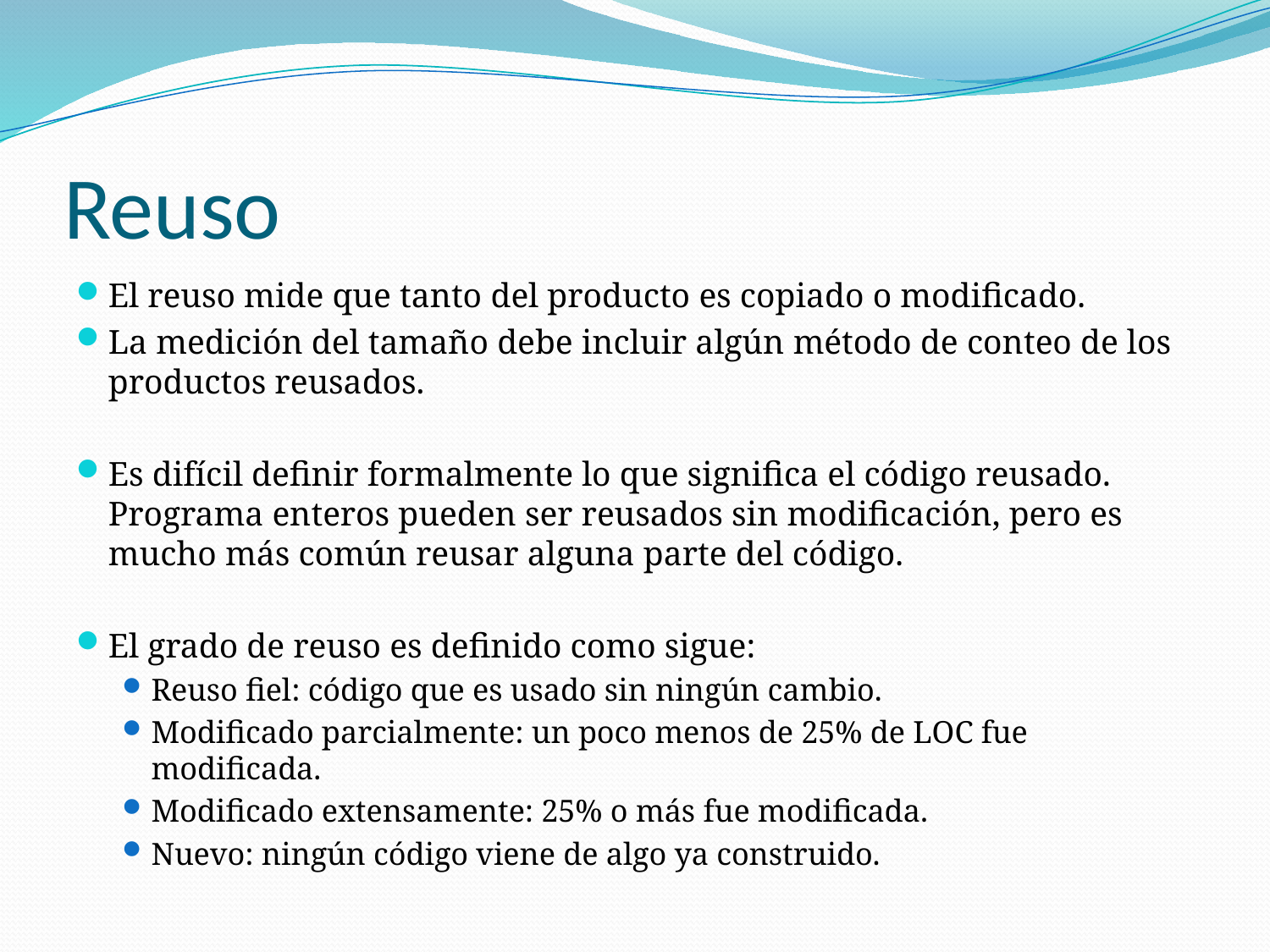

# Reuso
El reuso mide que tanto del producto es copiado o modificado.
La medición del tamaño debe incluir algún método de conteo de los productos reusados.

Es difícil definir formalmente lo que significa el código reusado. Programa enteros pueden ser reusados sin modificación, pero es mucho más común reusar alguna parte del código.

El grado de reuso es definido como sigue:
Reuso fiel: código que es usado sin ningún cambio.
Modificado parcialmente: un poco menos de 25% de LOC fue modificada.
Modificado extensamente: 25% o más fue modificada.
Nuevo: ningún código viene de algo ya construido.